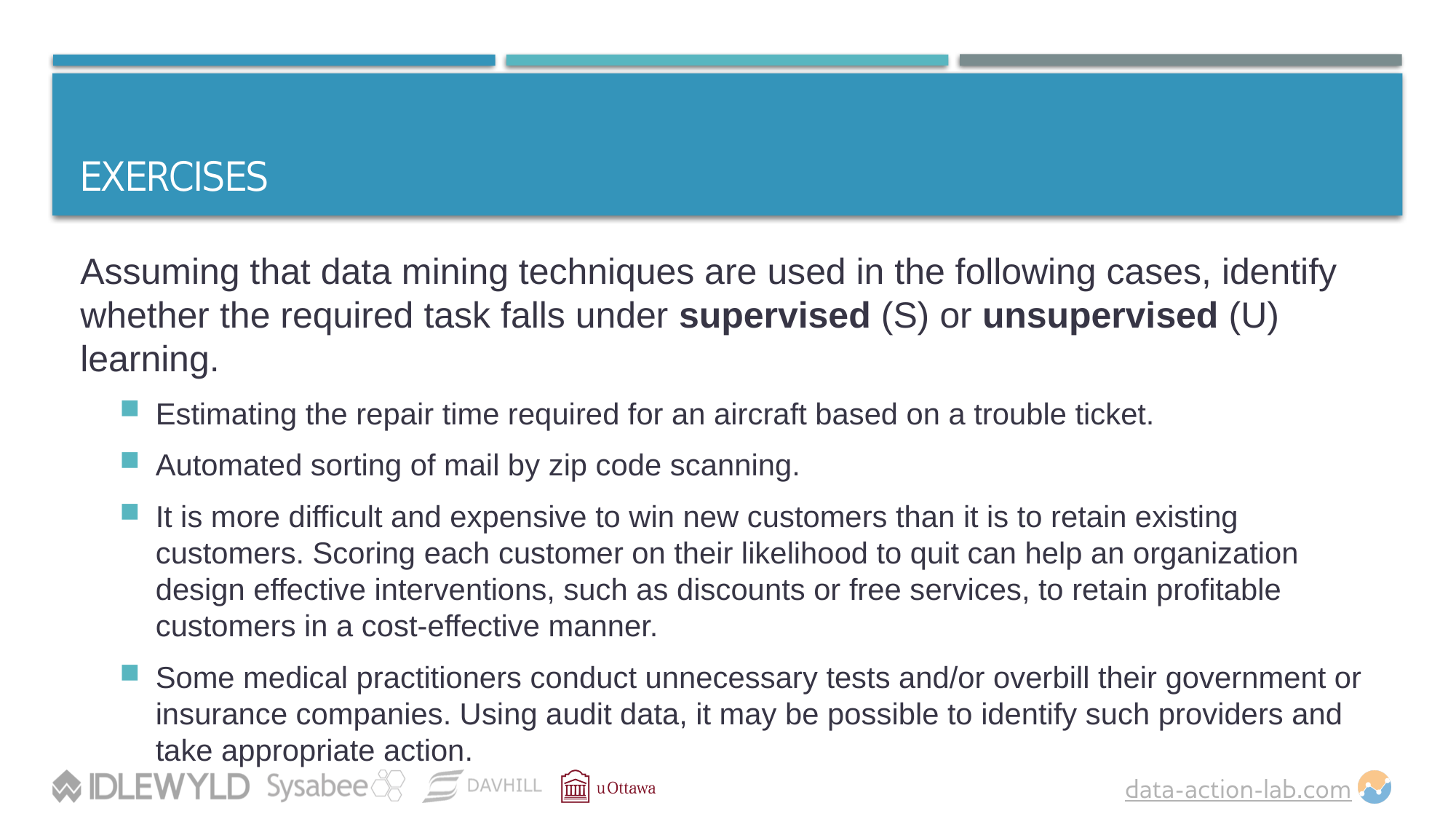

# EXERCISES
Assuming that data mining techniques are used in the following cases, identify whether the required task falls under supervised (S) or unsupervised (U) learning.
Estimating the repair time required for an aircraft based on a trouble ticket.
Automated sorting of mail by zip code scanning.
It is more difficult and expensive to win new customers than it is to retain existing customers. Scoring each customer on their likelihood to quit can help an organization design effective interventions, such as discounts or free services, to retain profitable customers in a cost-effective manner.
Some medical practitioners conduct unnecessary tests and/or overbill their government or insurance companies. Using audit data, it may be possible to identify such providers and take appropriate action.